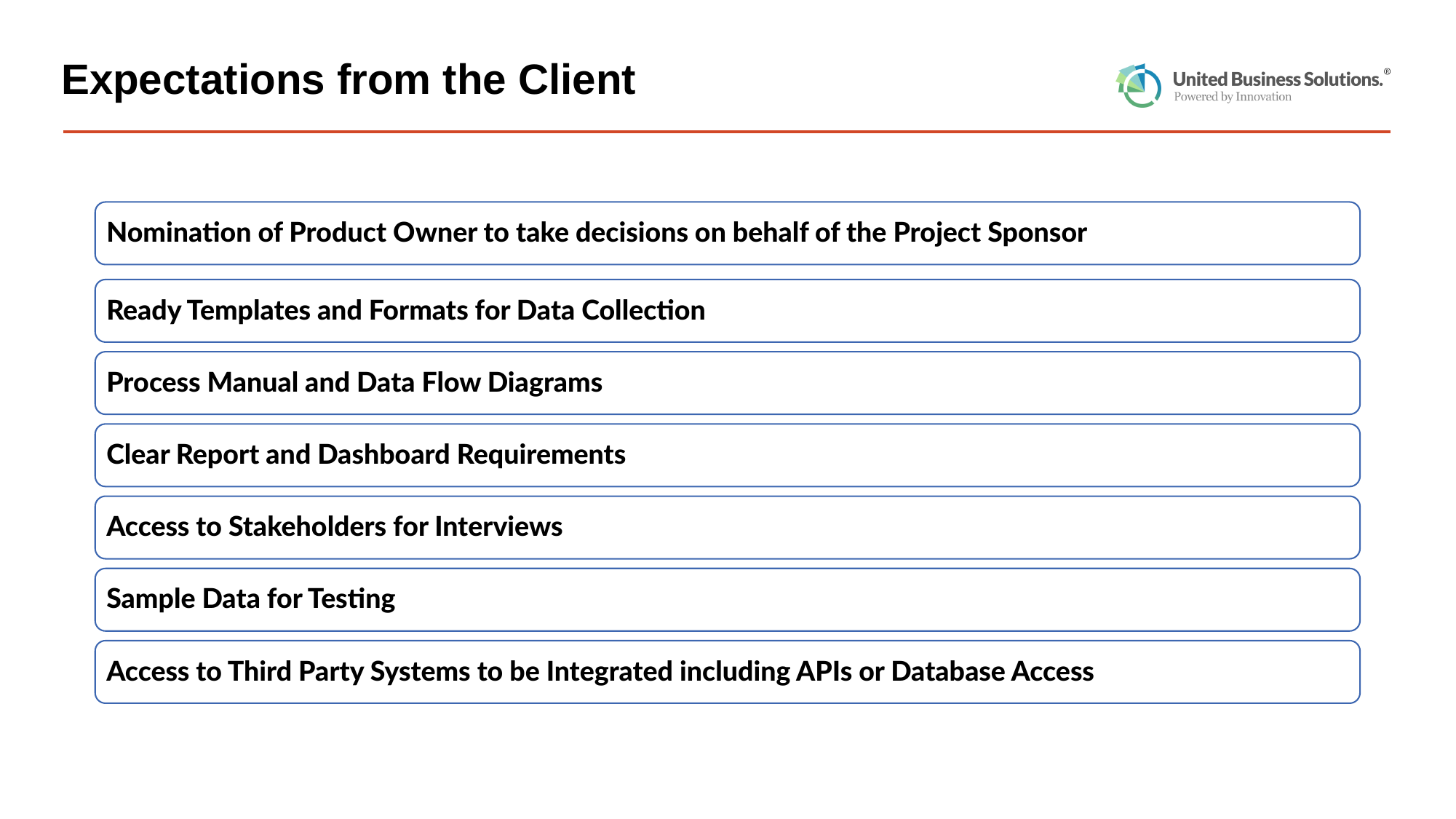

Expectations from the Client
Nomination of Product Owner to take decisions on behalf of the Project Sponsor
Ready Templates and Formats for Data Collection
Process Manual and Data Flow Diagrams
Clear Report and Dashboard Requirements
Access to Stakeholders for Interviews
Sample Data for Testing
Access to Third Party Systems to be Integrated including APIs or Database Access